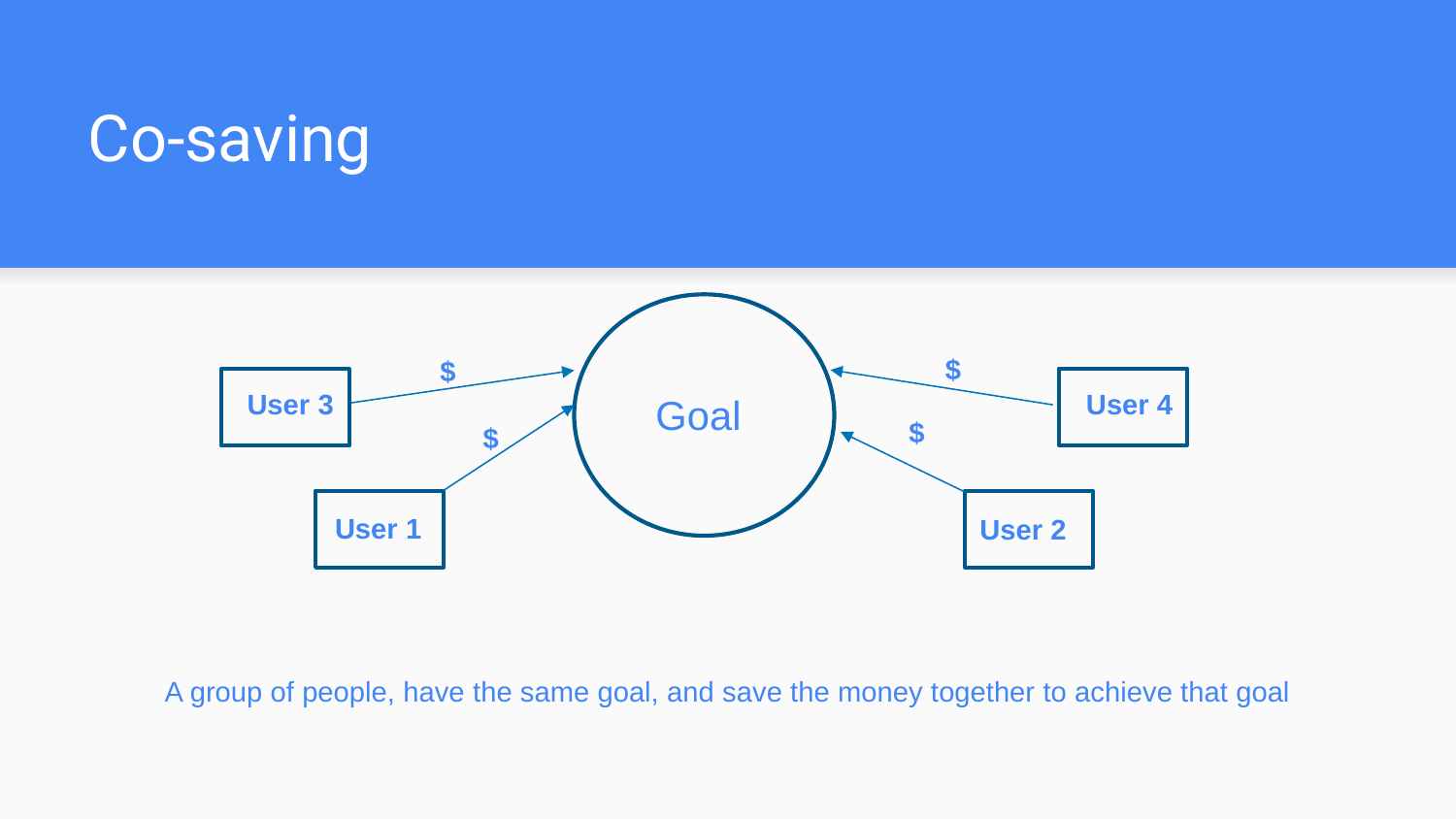

# Co-saving

$
$

User 4
User 3
Goal
$
$

User 1
User 2
A group of people, have the same goal, and save the money together to achieve that goal